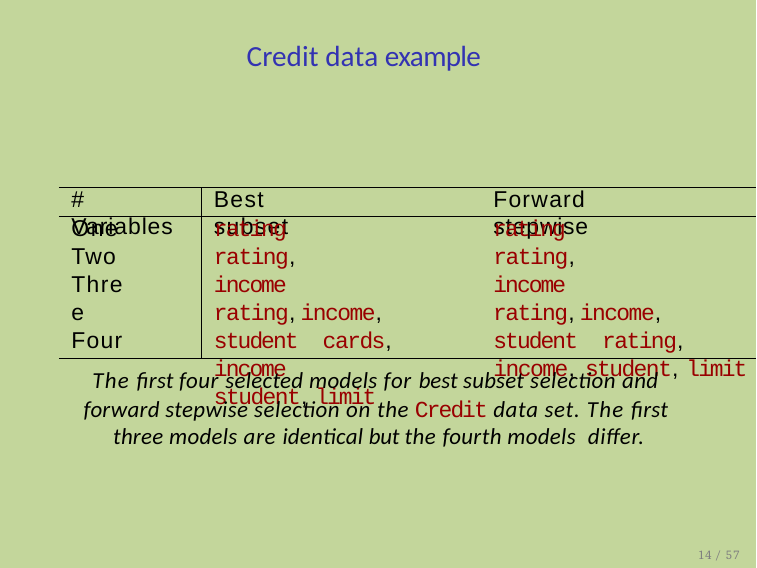

# Credit data example
# Variables
Best subset
Forward stepwise

One  Two  Three  Four
rating  rating, income
rating, income, student  cards, income
student, limit
rating  rating, income
rating, income, student  rating, income,  student, limit

The first four selected models for best subset selection and  forward stepwise selection on the Credit data set. The first  three models are identical but the fourth models differ.
14 / 57